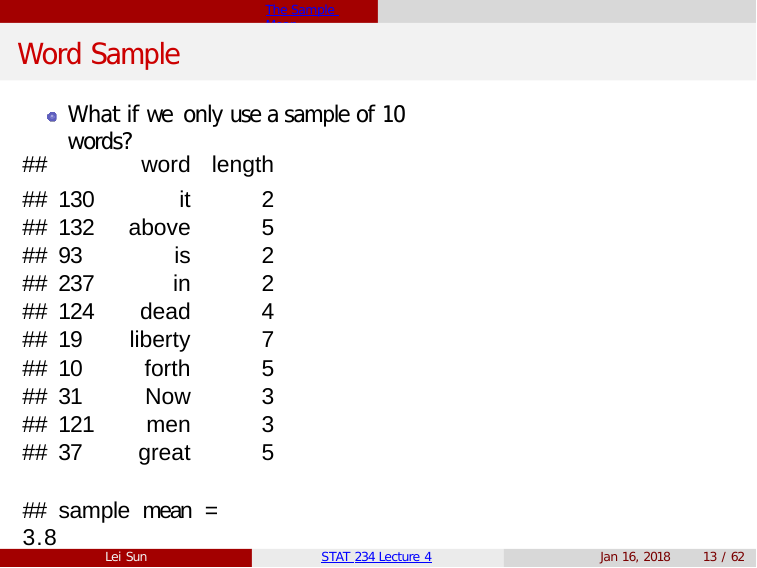

The Sample Mean

# Word Sample
What if we  only use a sample of 10  words?

| ## |  | word | length |
| --- | --- | --- | --- |
| ## | 130 | it | 2 |
| ## | 132 | above | 5 |
| ## | 93 | is | 2 |
| ## | 237 | in | 2 |
| ## | 124 | dead | 4 |
| ## | 19 | liberty | 7 |
| ## | 10 | forth | 5 |
| ## | 31 | Now | 3 |
| ## | 121 | men | 3 |
| ## | 37 | great | 5 |
##  sample  mean   =  3.8

Lei Sun
STAT 234 Lecture 4
Jan 16, 2018
13 / 62